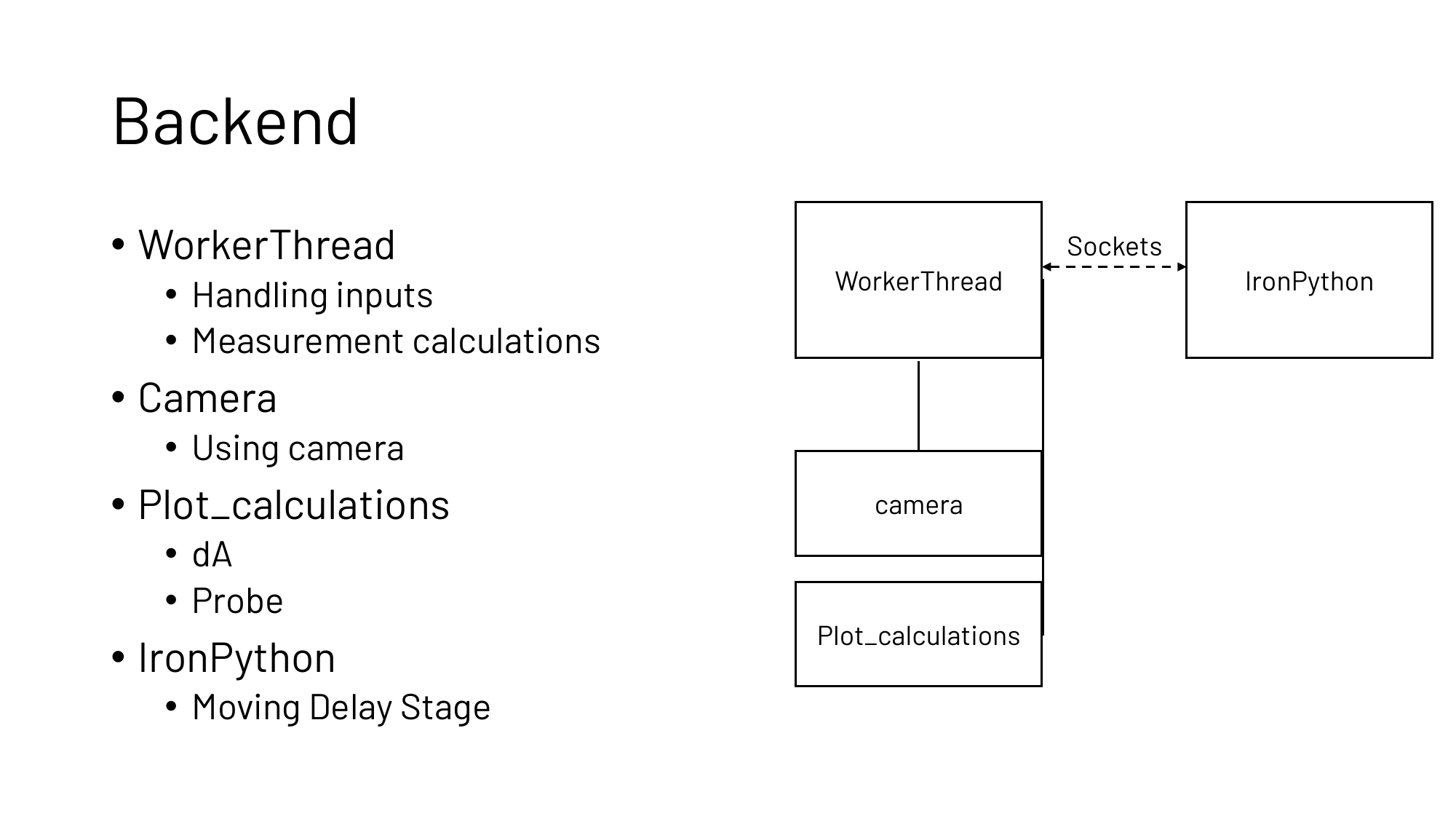

# Backend
WorkerThread
IronPython
WorkerThread
Handling inputs
Measurement calculations
Camera
Using camera
Plot_calculations
dA
Probe
IronPython
Moving Delay Stage
Sockets
camera
Plot_calculations